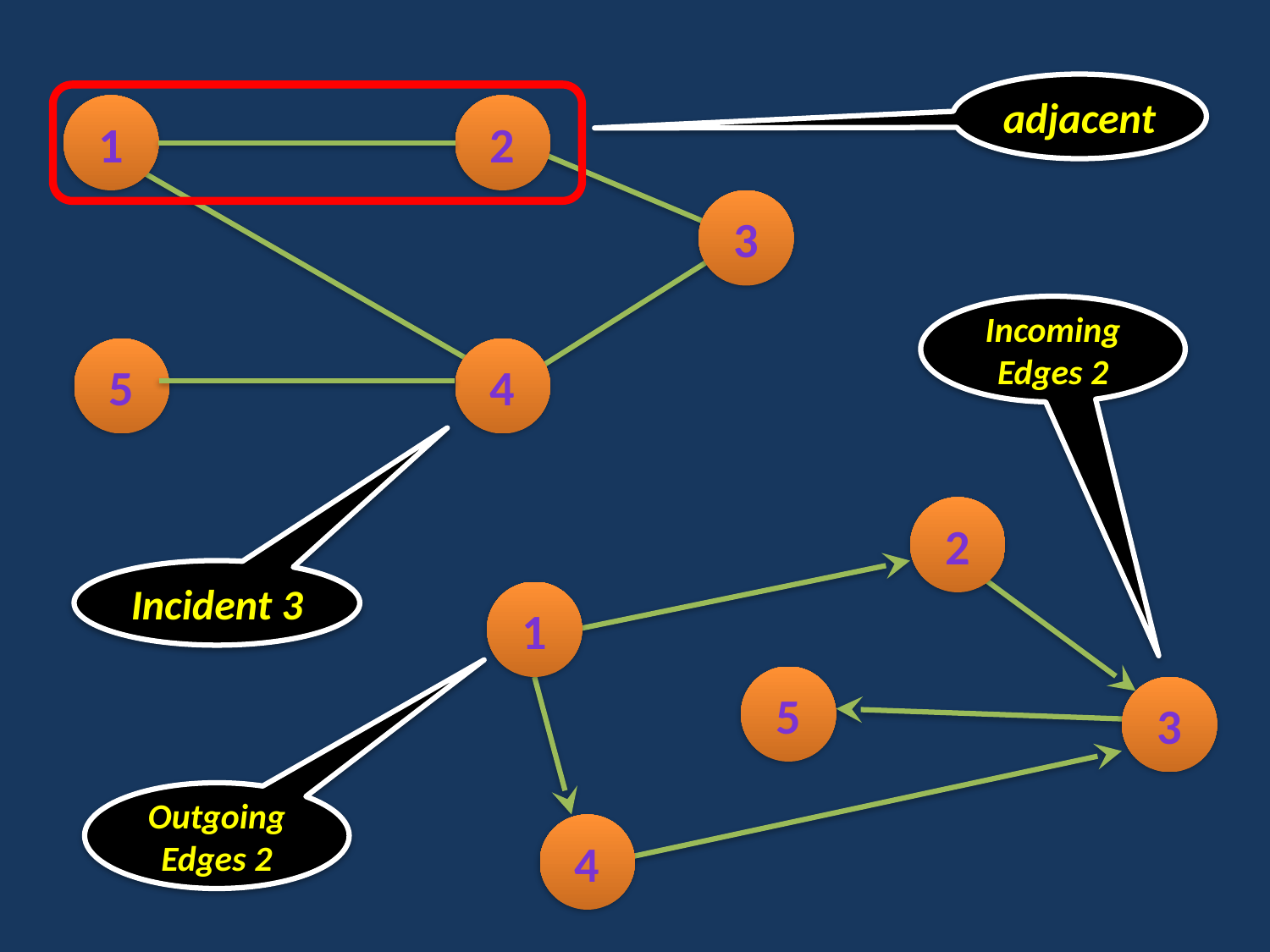

adjacent

1
2
3
5
4
Incoming
Edges 2
2
1
5
3
4
Incident 3
Outgoing Edges 2